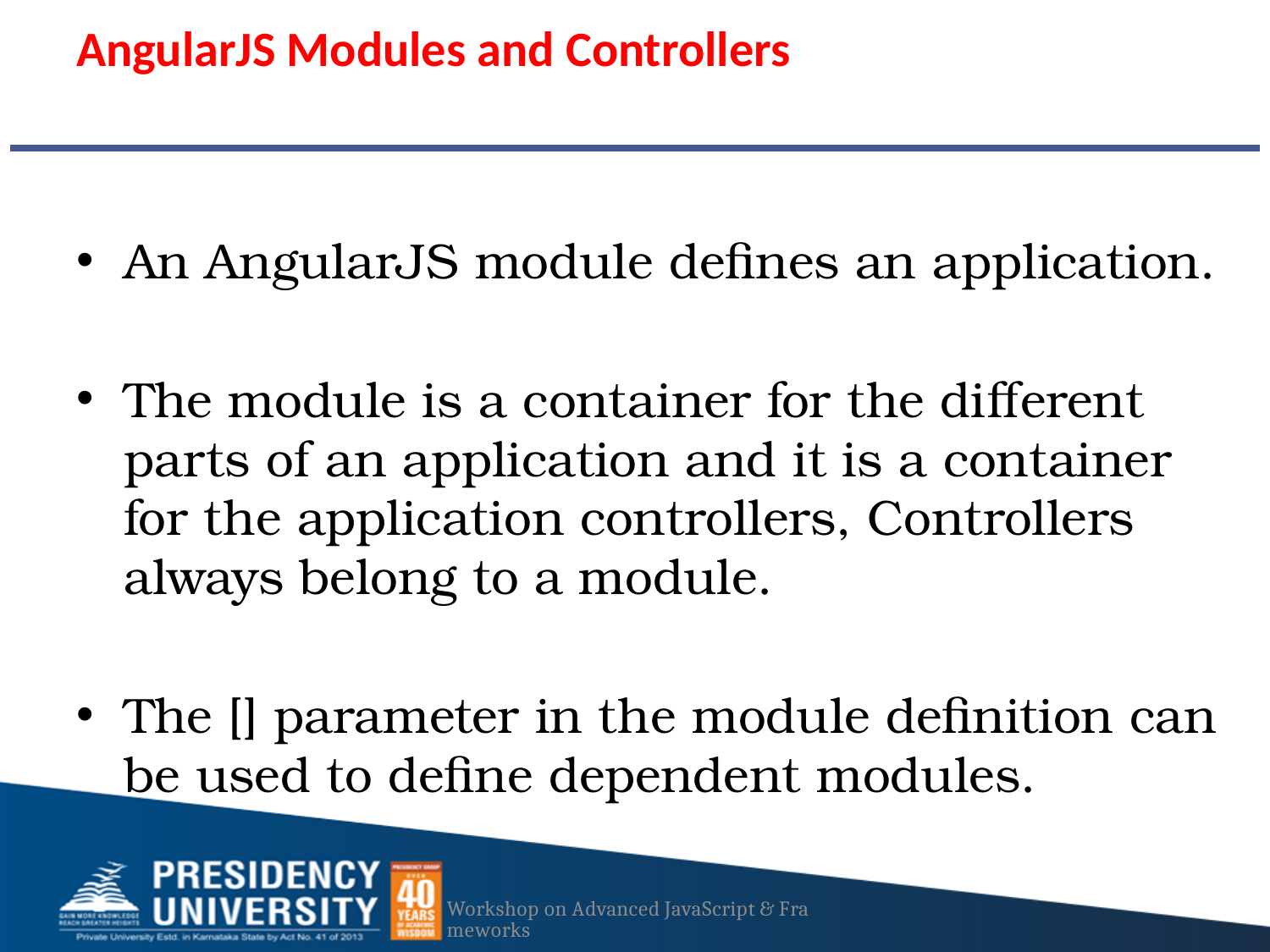

# AngularJS Modules and Controllers

An AngularJS module defines an application.

The module is a container for the different parts of an application and it is a container for the application controllers, Controllers always belong to a module.

The [] parameter in the module definition can be used to define dependent modules.
Workshop on Advanced JavaScript & Frameworks